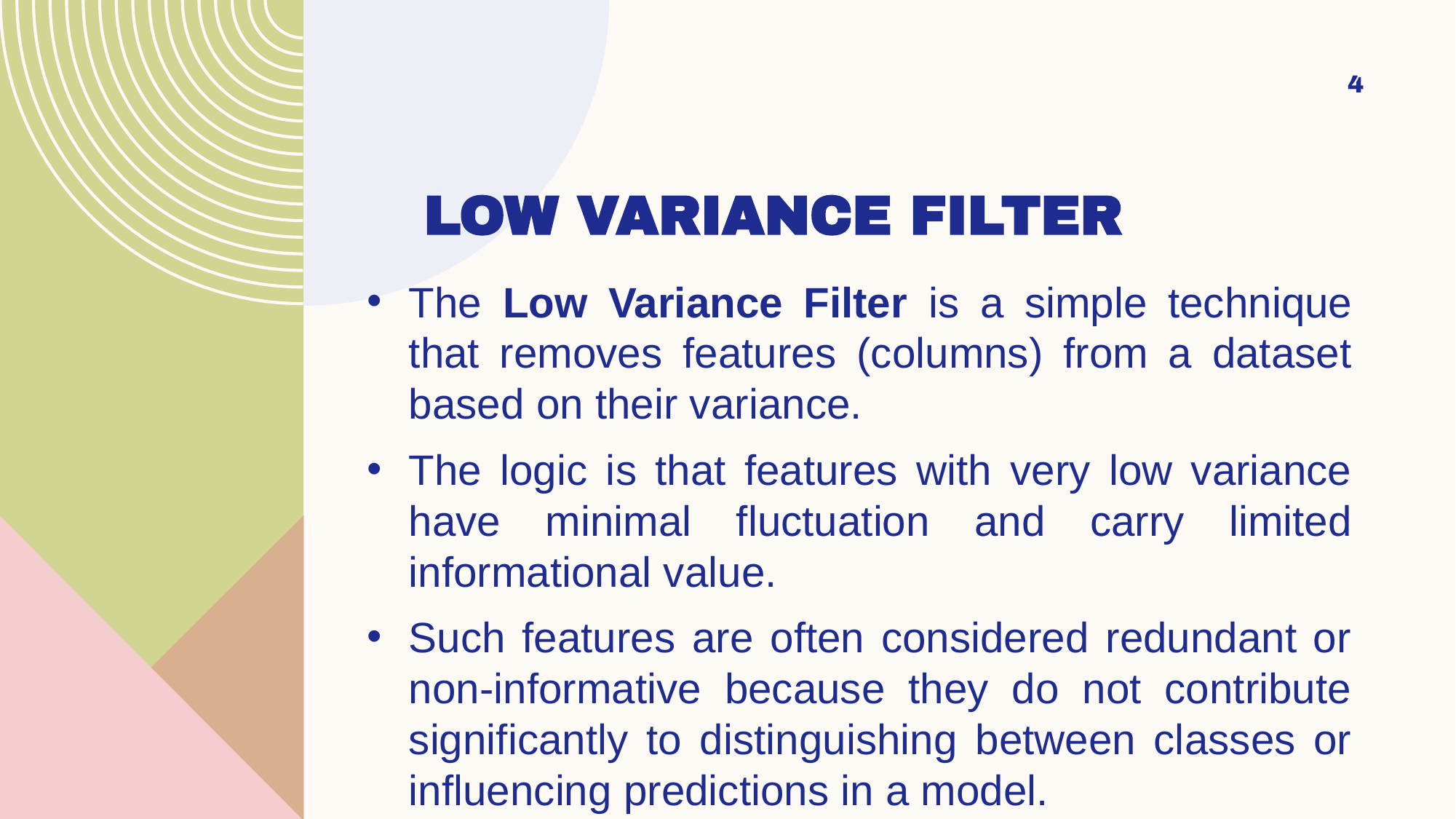

4
# Low Variance Filter
The Low Variance Filter is a simple technique that removes features (columns) from a dataset based on their variance.
The logic is that features with very low variance have minimal fluctuation and carry limited informational value.
Such features are often considered redundant or non-informative because they do not contribute significantly to distinguishing between classes or influencing predictions in a model.